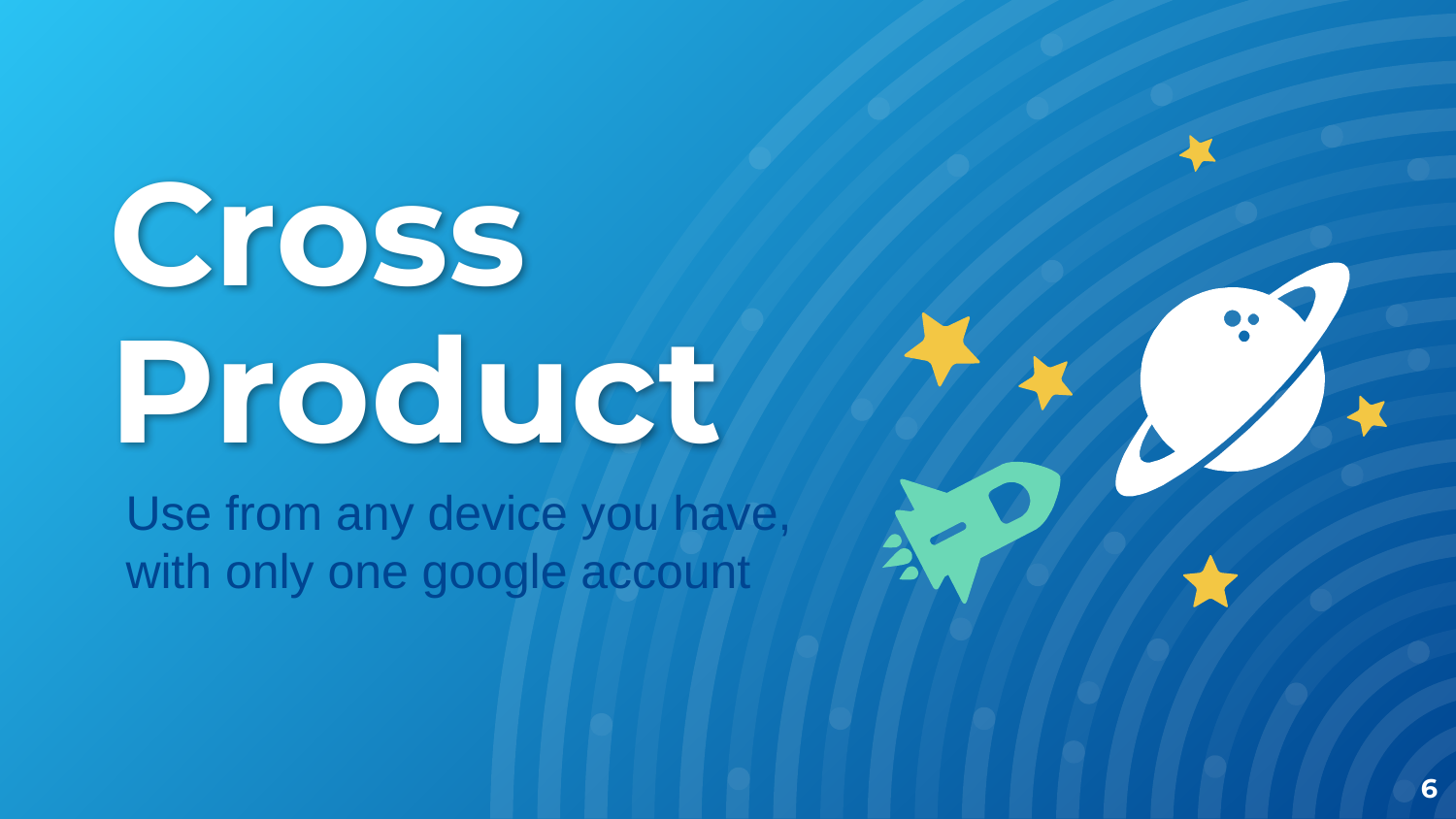

Cross Product

Use from any device you have, with only one google account

6